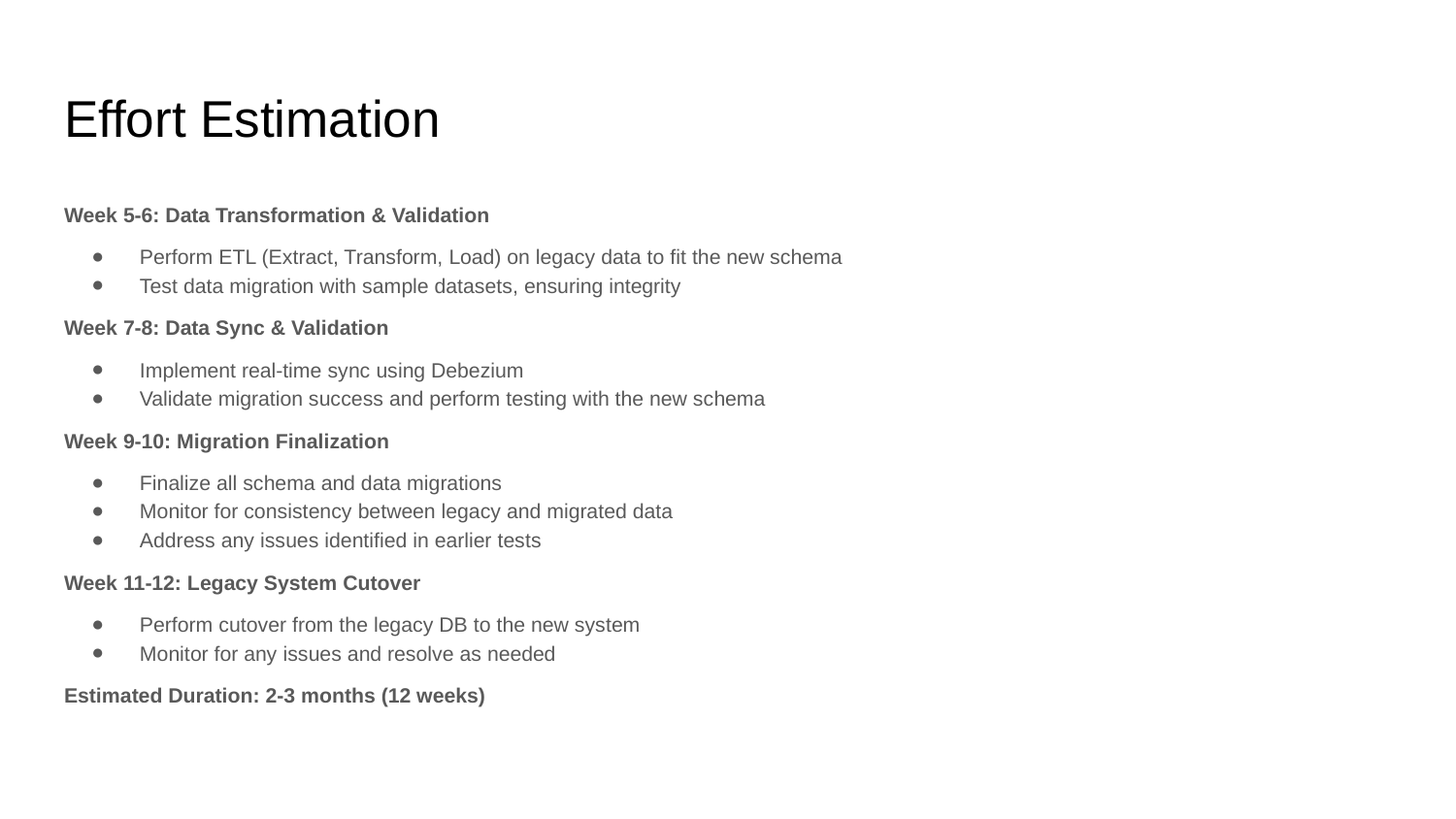

# Effort Estimation
Week 5-6: Data Transformation & Validation
Perform ETL (Extract, Transform, Load) on legacy data to fit the new schema
Test data migration with sample datasets, ensuring integrity
Week 7-8: Data Sync & Validation
Implement real-time sync using Debezium
Validate migration success and perform testing with the new schema
Week 9-10: Migration Finalization
Finalize all schema and data migrations
Monitor for consistency between legacy and migrated data
Address any issues identified in earlier tests
Week 11-12: Legacy System Cutover
Perform cutover from the legacy DB to the new system
Monitor for any issues and resolve as needed
Estimated Duration: 2-3 months (12 weeks)